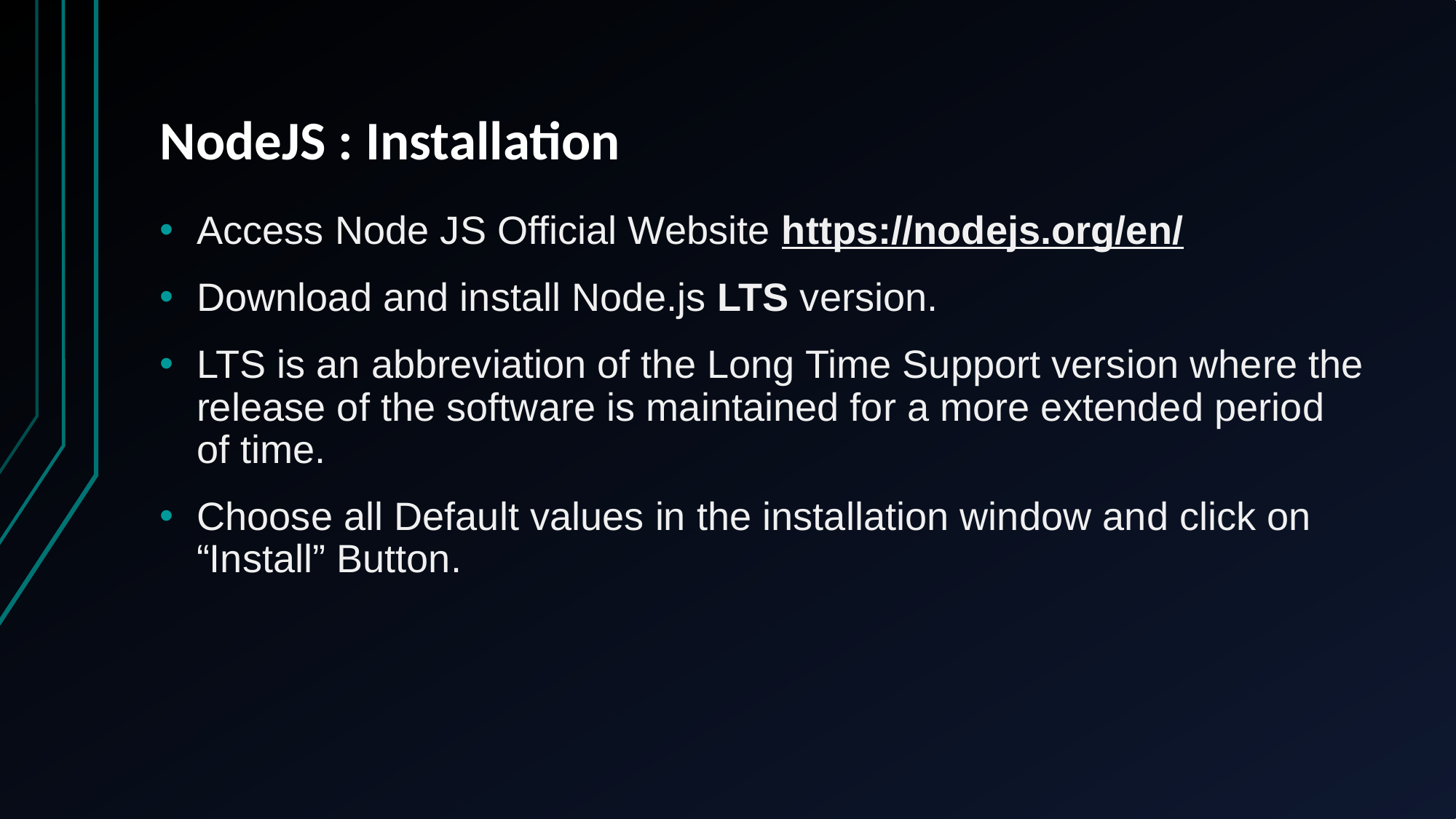

# NodeJS : Installation
Access Node JS Official Website https://nodejs.org/en/
Download and install Node.js LTS version.
LTS is an abbreviation of the Long Time Support version where the release of the software is maintained for a more extended period of time.
Choose all Default values in the installation window and click on “Install” Button.